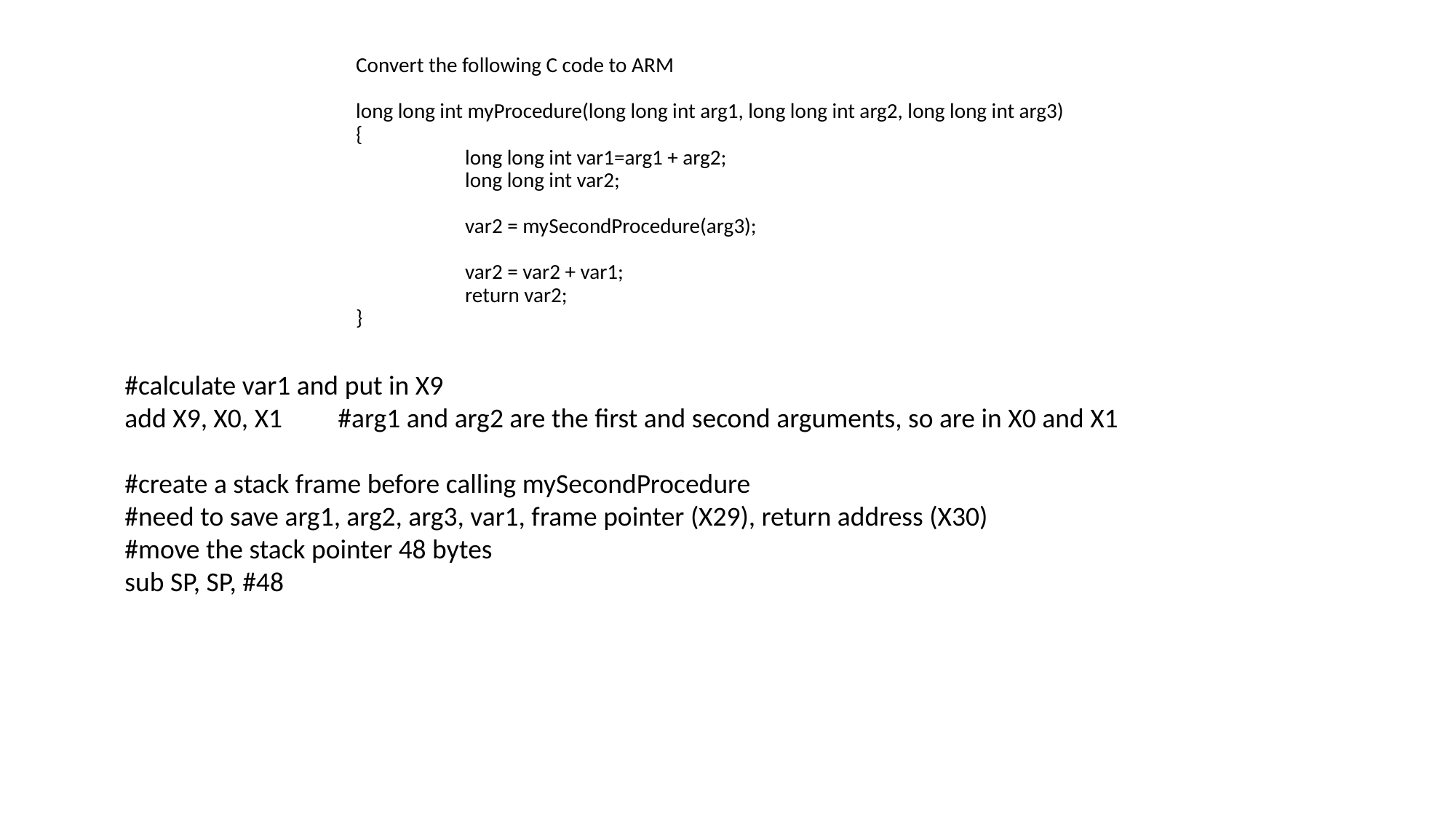

# Convert the following C code to ARM long long int myProcedure(long long int arg1, long long int arg2, long long int arg3) { long long int var1=arg1 + arg2; long long int var2; var2 = mySecondProcedure(arg3); var2 = var2 + var1; return var2; }
#calculate var1 and put in X9
add X9, X0, X1         #arg1 and arg2 are the first and second arguments, so are in X0 and X1

#create a stack frame before calling mySecondProcedure
#need to save arg1, arg2, arg3, var1, frame pointer (X29), return address (X30)
#move the stack pointer 48 bytes
sub SP, SP, #48